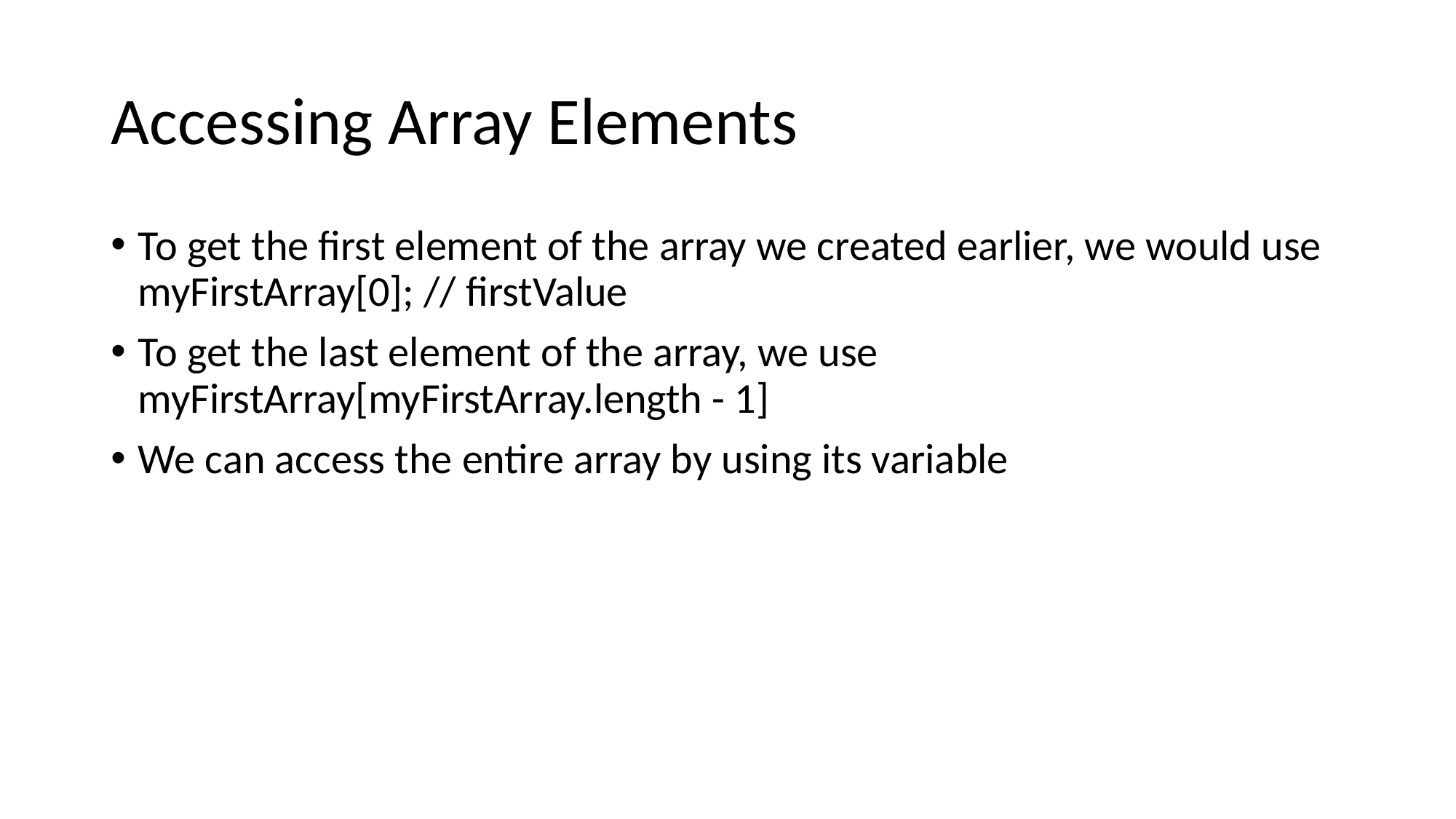

# Accessing Array Elements
To get the first element of the array we created earlier, we would use myFirstArray[0]; // firstValue
To get the last element of the array, we use myFirstArray[myFirstArray.length - 1]
We can access the entire array by using its variable